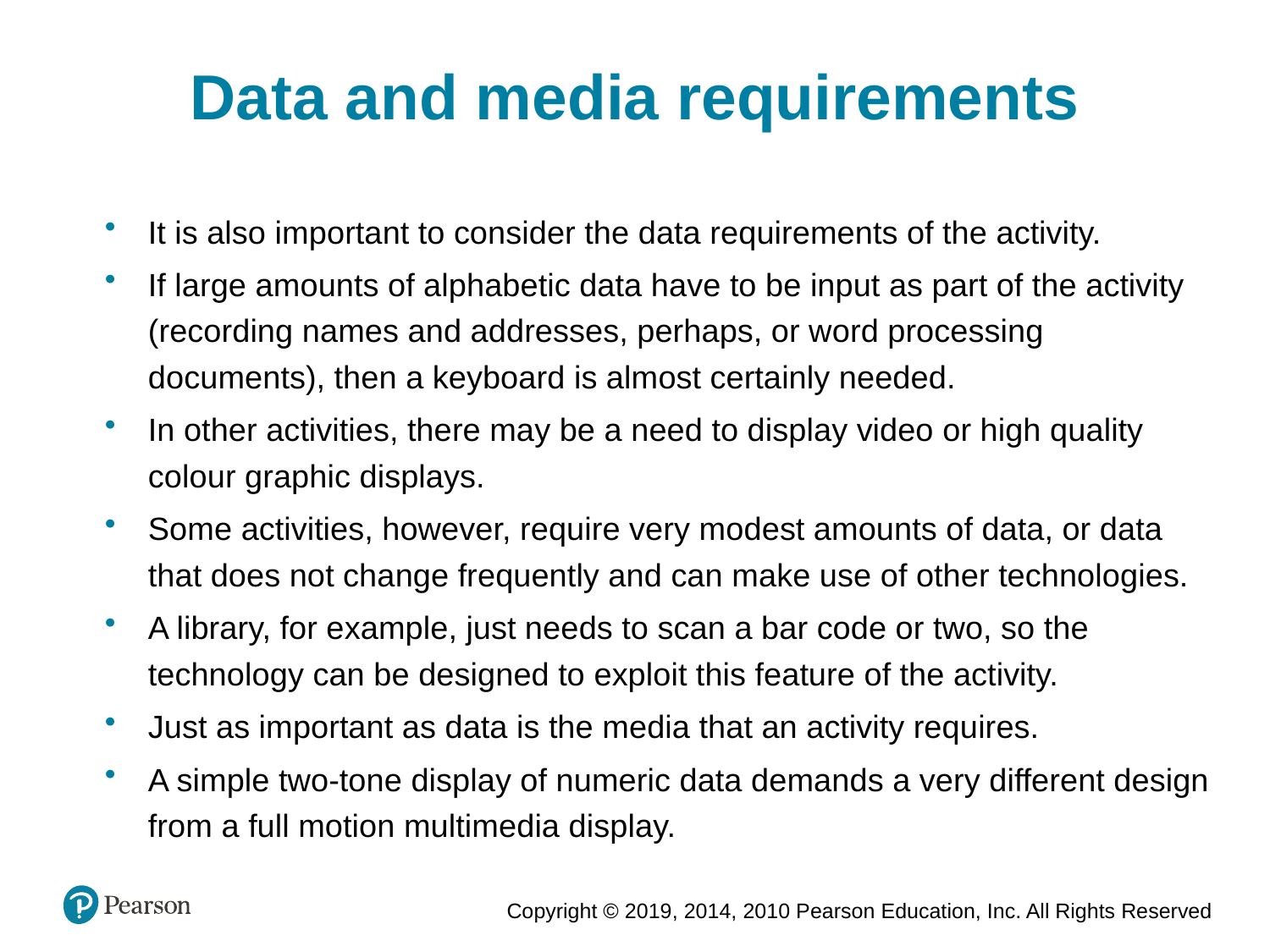

Data and media requirements
It is also important to consider the data requirements of the activity.
If large amounts of alphabetic data have to be input as part of the activity (recording names and addresses, perhaps, or word processing documents), then a keyboard is almost certainly needed.
In other activities, there may be a need to display video or high quality colour graphic displays.
Some activities, however, require very modest amounts of data, or data that does not change frequently and can make use of other technologies.
A library, for example, just needs to scan a bar code or two, so the technology can be designed to exploit this feature of the activity.
Just as important as data is the media that an activity requires.
A simple two-tone display of numeric data demands a very different design from a full motion multimedia display.